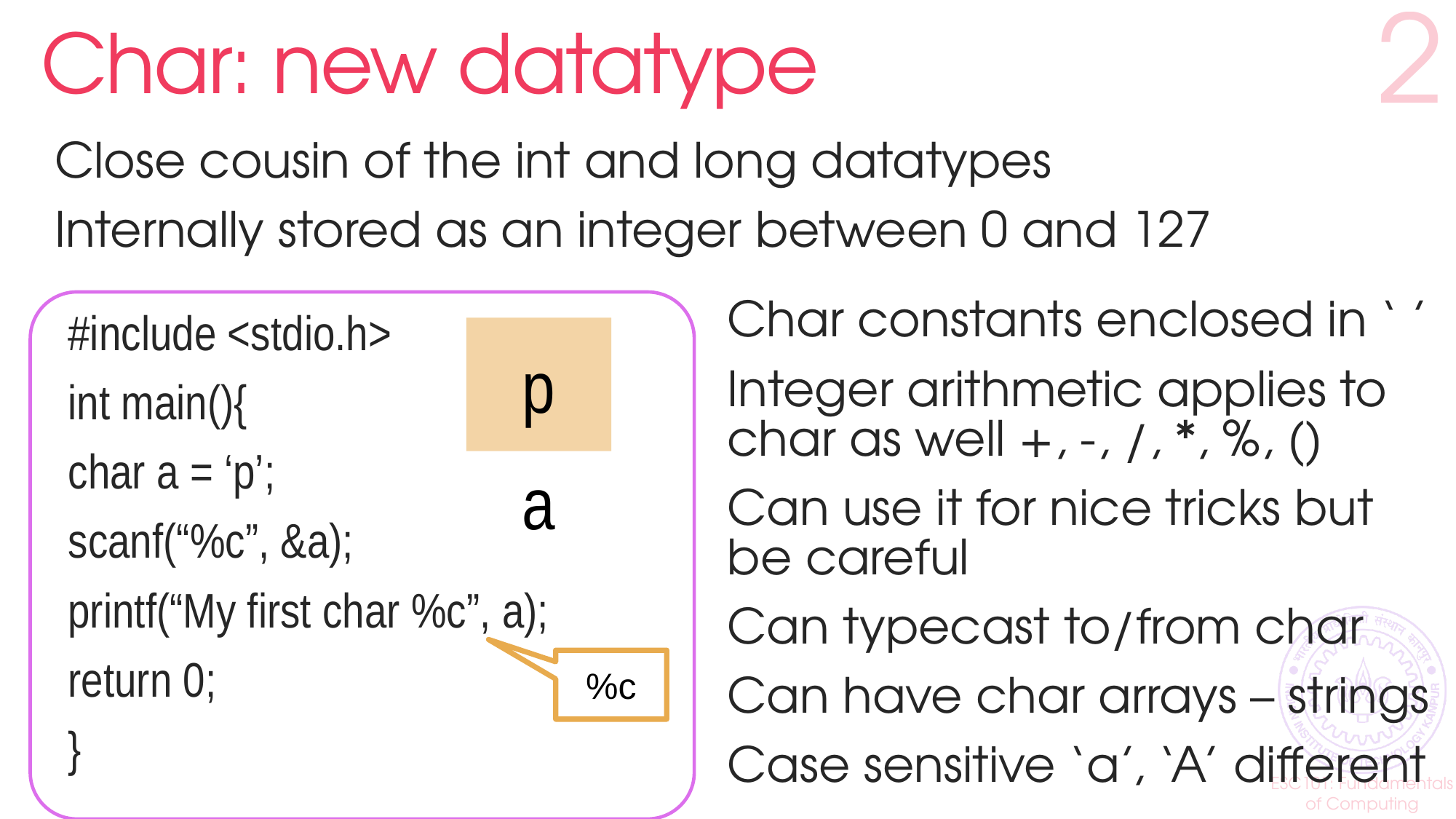

# Char: new datatype
2
Close cousin of the int and long datatypes
Internally stored as an integer between 0 and 127
#include <stdio.h>
int main(){
char a = ‘p’;
scanf(“%c”, &a);
printf(“My first char %c”, a);
return 0;
}
Char constants enclosed in ‘ ’
Integer arithmetic applies to char as well +, -, /, *, %, ()
Can use it for nice tricks but be careful
Can typecast to/from char
Can have char arrays – strings
Case sensitive ‘a’, ‘A’ different

p
a
%c